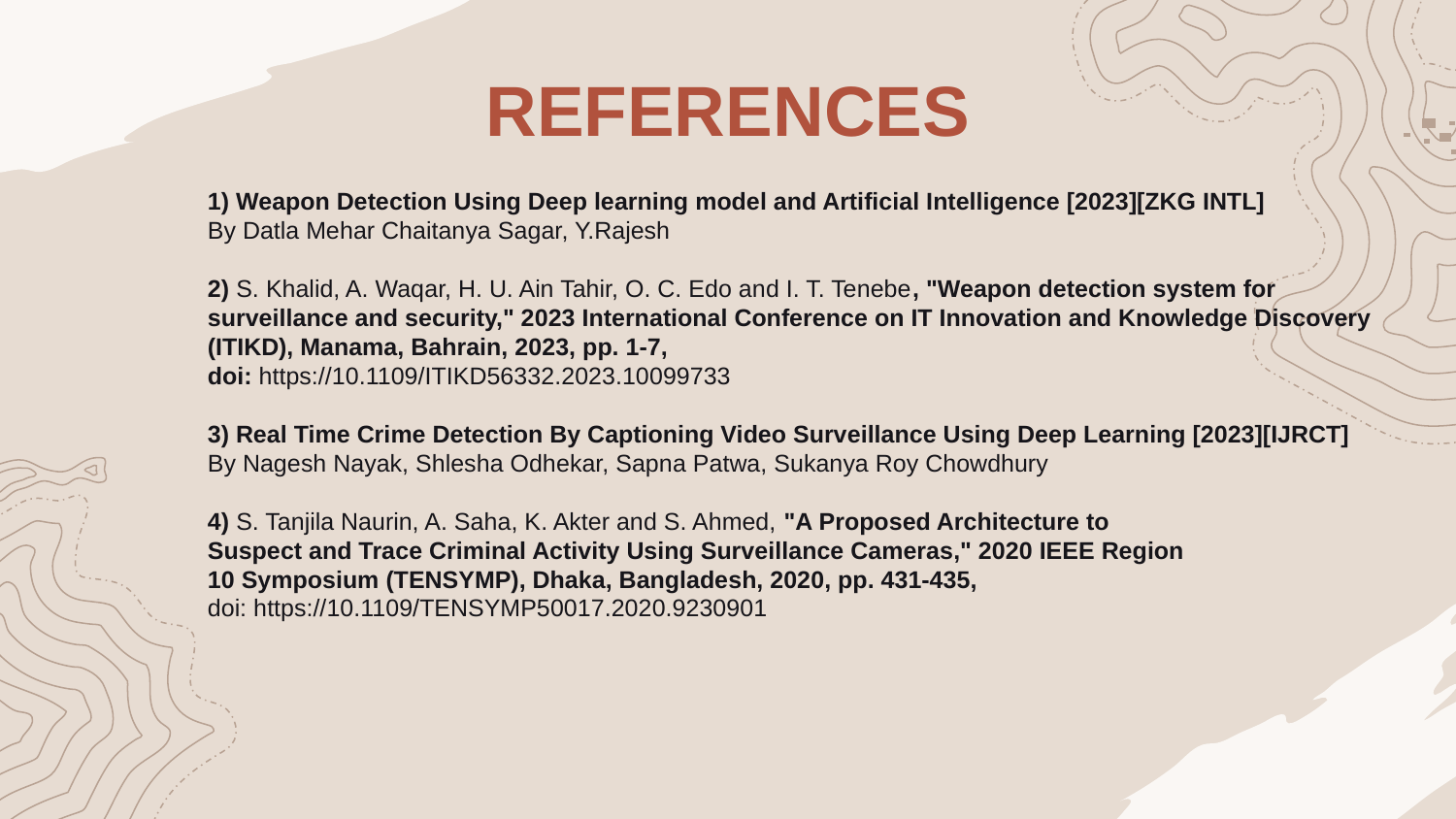

REFERENCES
1) Weapon Detection Using Deep learning model and Artificial Intelligence [2023][ZKG INTL]
By Datla Mehar Chaitanya Sagar, Y.Rajesh
2) S. Khalid, A. Waqar, H. U. Ain Tahir, O. C. Edo and I. T. Tenebe, "Weapon detection system for surveillance and security," 2023 International Conference on IT Innovation and Knowledge Discovery (ITIKD), Manama, Bahrain, 2023, pp. 1-7,
doi: https://10.1109/ITIKD56332.2023.10099733
3) Real Time Crime Detection By Captioning Video Surveillance Using Deep Learning [2023][IJRCT] By Nagesh Nayak, Shlesha Odhekar, Sapna Patwa, Sukanya Roy Chowdhury
4) S. Tanjila Naurin, A. Saha, K. Akter and S. Ahmed, "A Proposed Architecture to
Suspect and Trace Criminal Activity Using Surveillance Cameras," 2020 IEEE Region
10 Symposium (TENSYMP), Dhaka, Bangladesh, 2020, pp. 431-435,
doi: https://10.1109/TENSYMP50017.2020.9230901